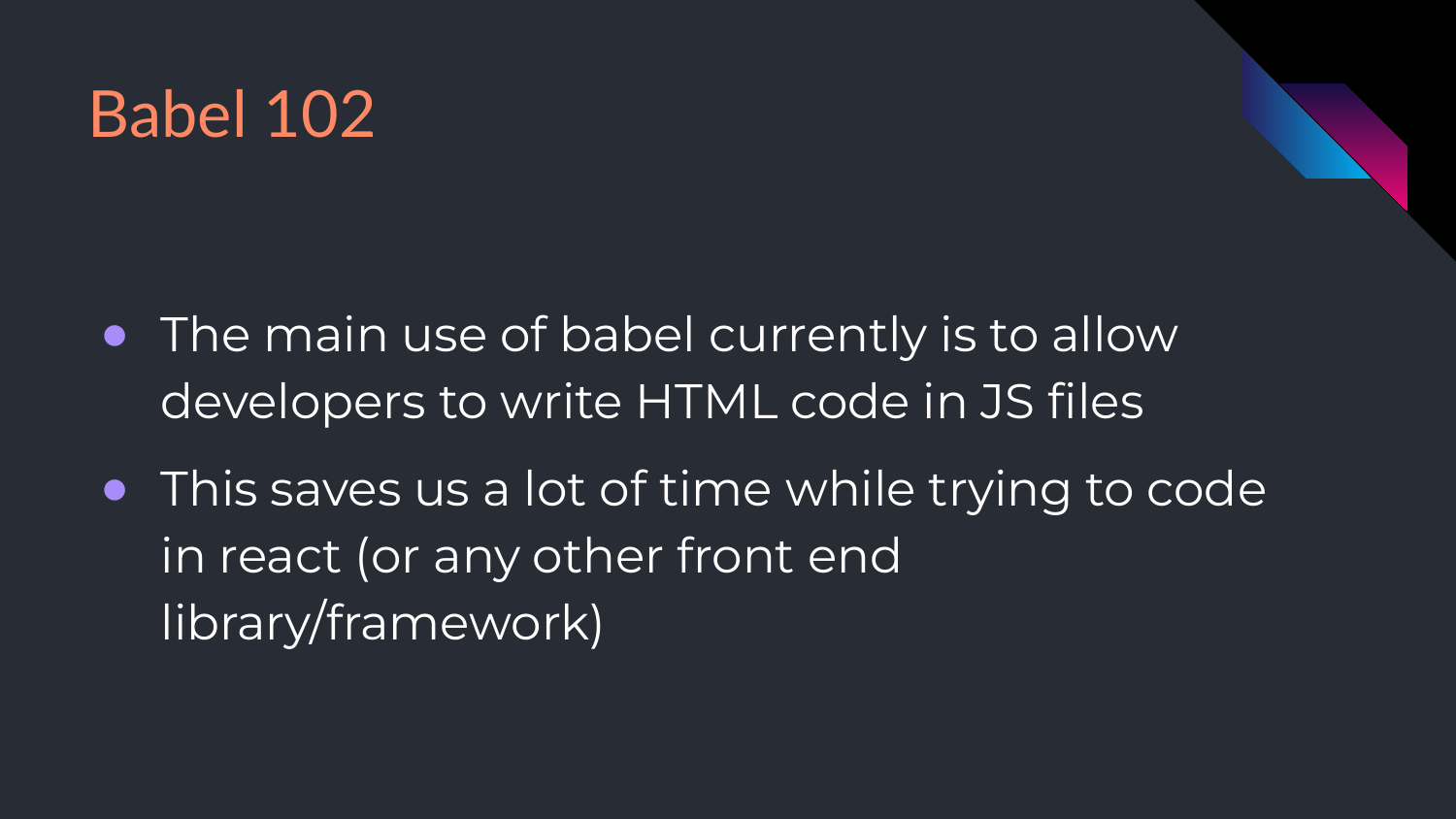

# Babel 102
The main use of babel currently is to allow developers to write HTML code in JS files
This saves us a lot of time while trying to code in react (or any other front end library/framework)